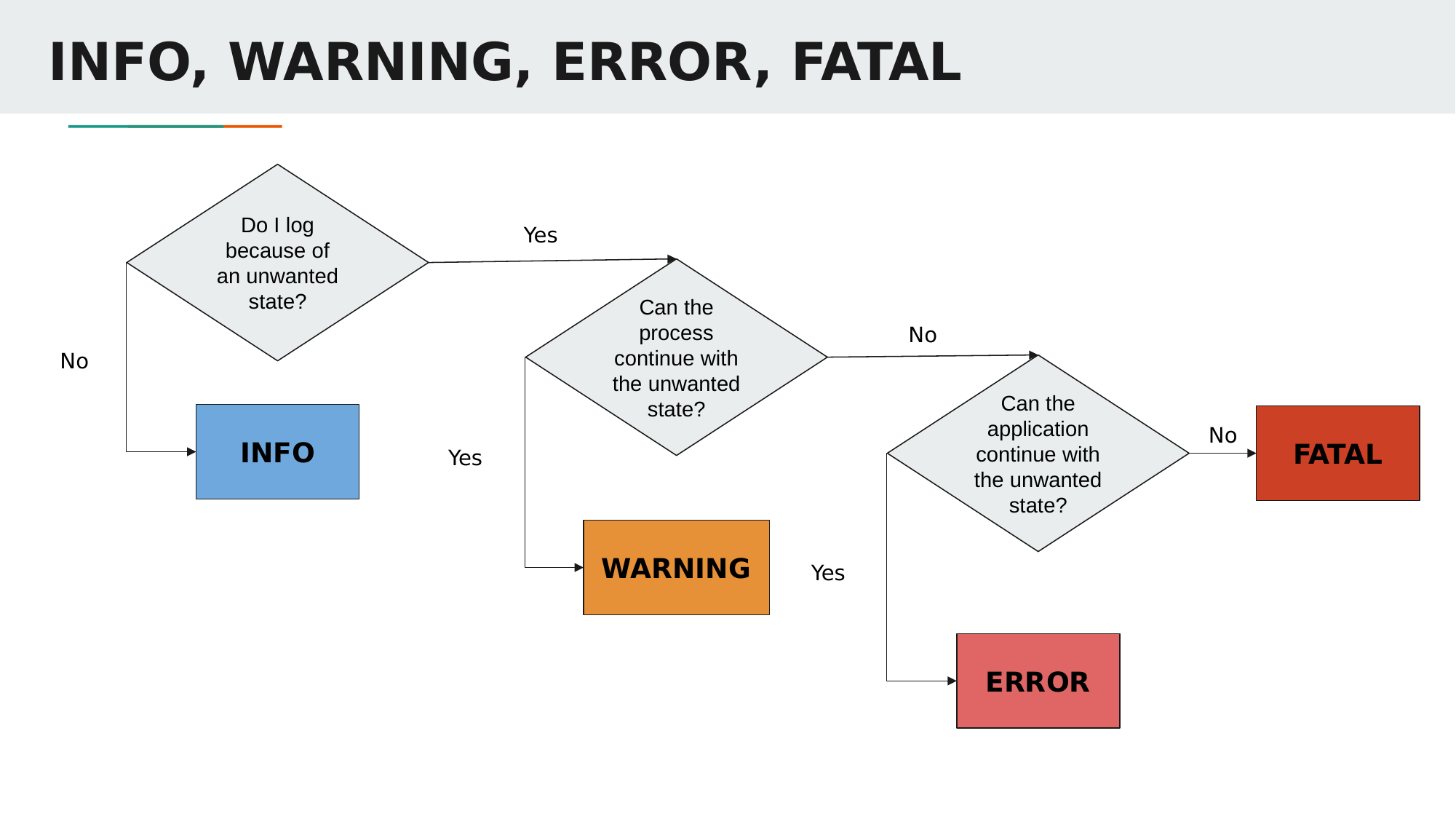

# INFO, WARNING, ERROR, FATAL
Do I log because of an unwanted state?
Yes
Can the process continue with the unwanted state?
No
No
Can the application continue with the unwanted state?
INFO
FATAL
No
Yes
WARNING
Yes
ERROR